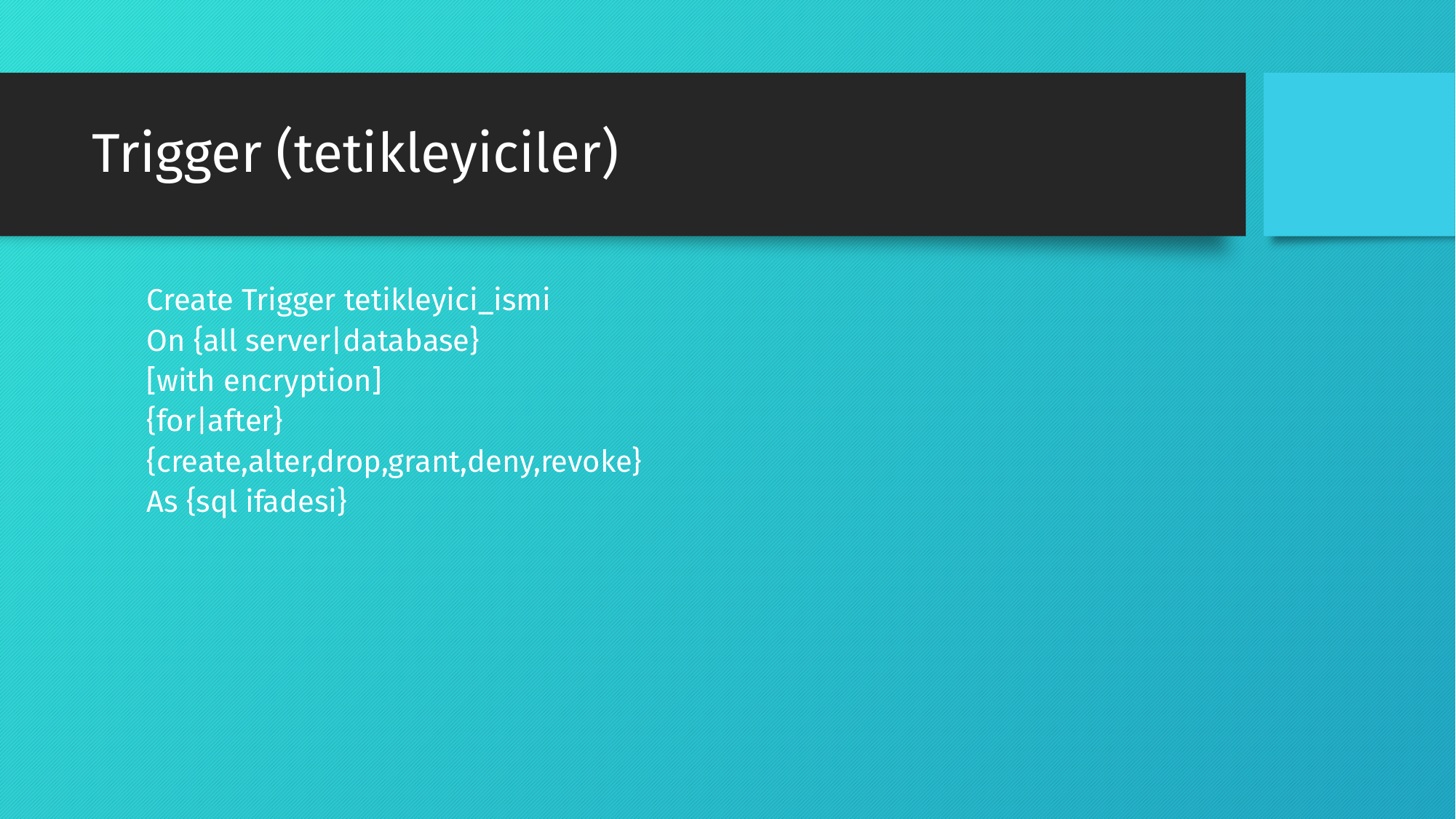

# Trigger (tetikleyiciler)
Create Trigger tetikleyici_ismi
On {all server|database}
[with encryption]
{for|after}
{create,alter,drop,grant,deny,revoke}
As {sql ifadesi}